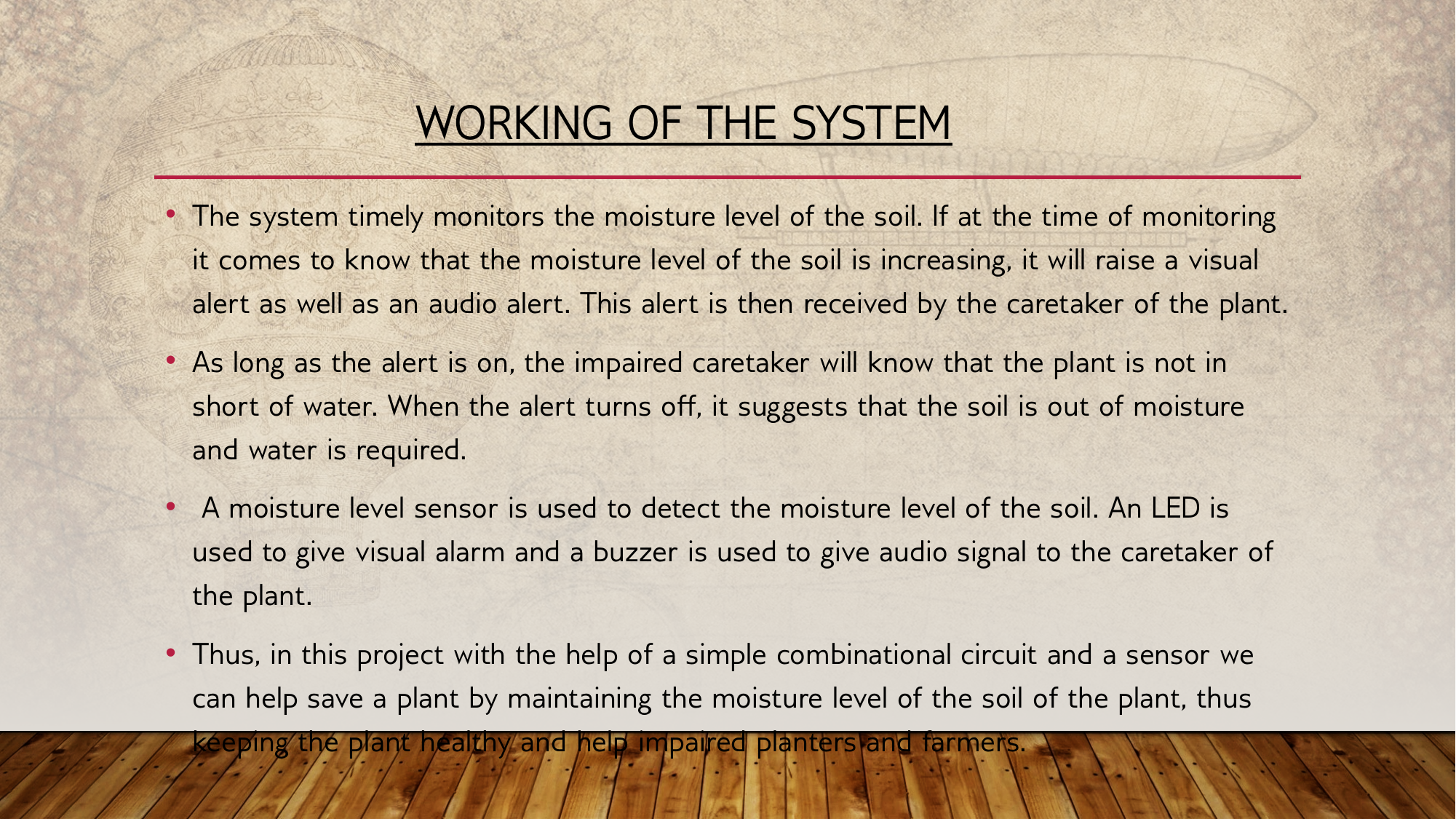

# Working of the system
The system timely monitors the moisture level of the soil. If at the time of monitoring it comes to know that the moisture level of the soil is increasing, it will raise a visual alert as well as an audio alert. This alert is then received by the caretaker of the plant.
As long as the alert is on, the impaired caretaker will know that the plant is not in short of water. When the alert turns off, it suggests that the soil is out of moisture and water is required.
 A moisture level sensor is used to detect the moisture level of the soil. An LED is used to give visual alarm and a buzzer is used to give audio signal to the caretaker of the plant.
Thus, in this project with the help of a simple combinational circuit and a sensor we can help save a plant by maintaining the moisture level of the soil of the plant, thus keeping the plant healthy and help impaired planters and farmers.